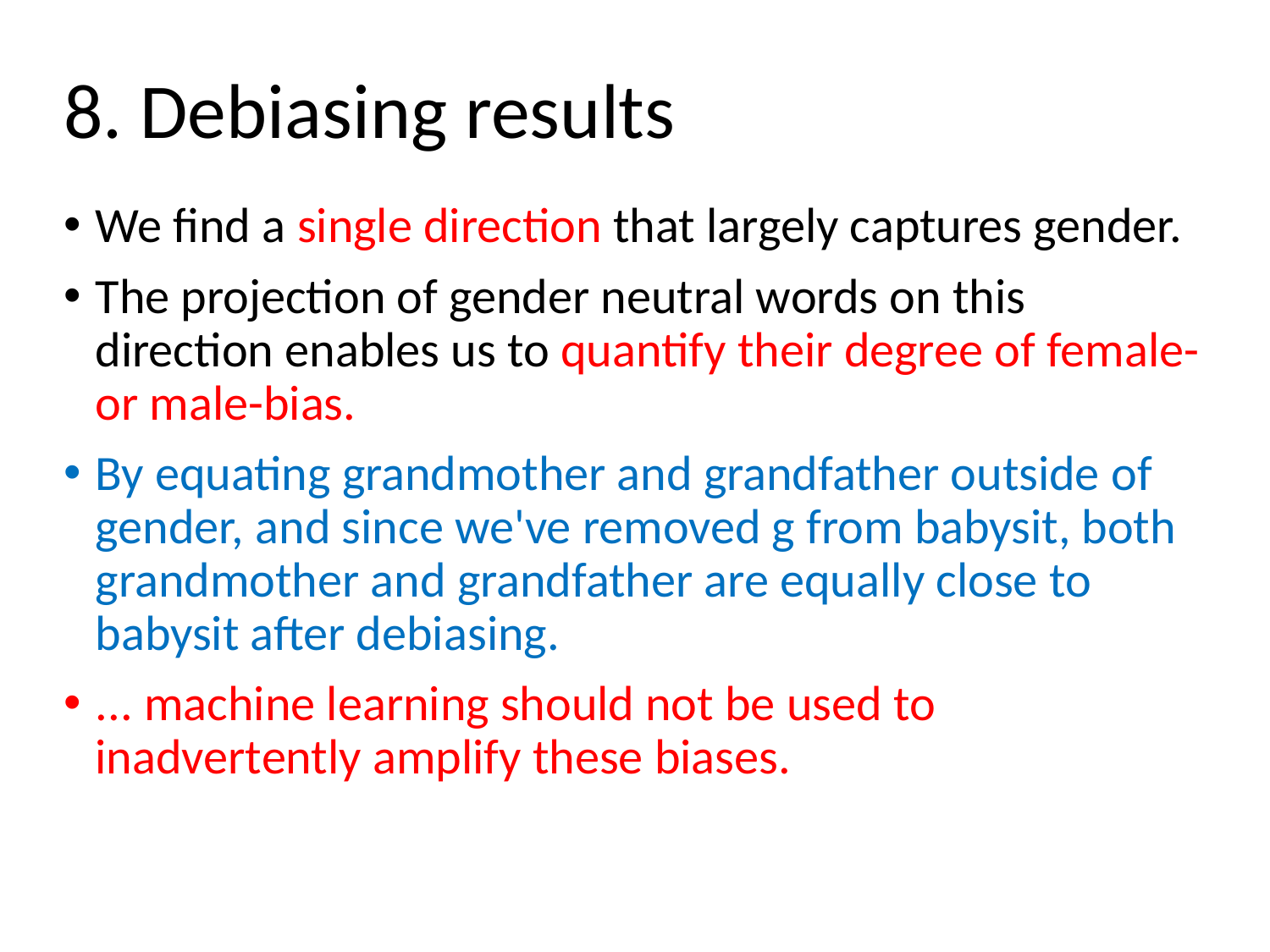

# 8. Debiasing results
We find a single direction that largely captures gender.
The projection of gender neutral words on this direction enables us to quantify their degree of female- or male-bias.
By equating grandmother and grandfather outside of gender, and since we've removed g from babysit, both grandmother and grandfather are equally close to babysit after debiasing.
... machine learning should not be used to inadvertently amplify these biases.